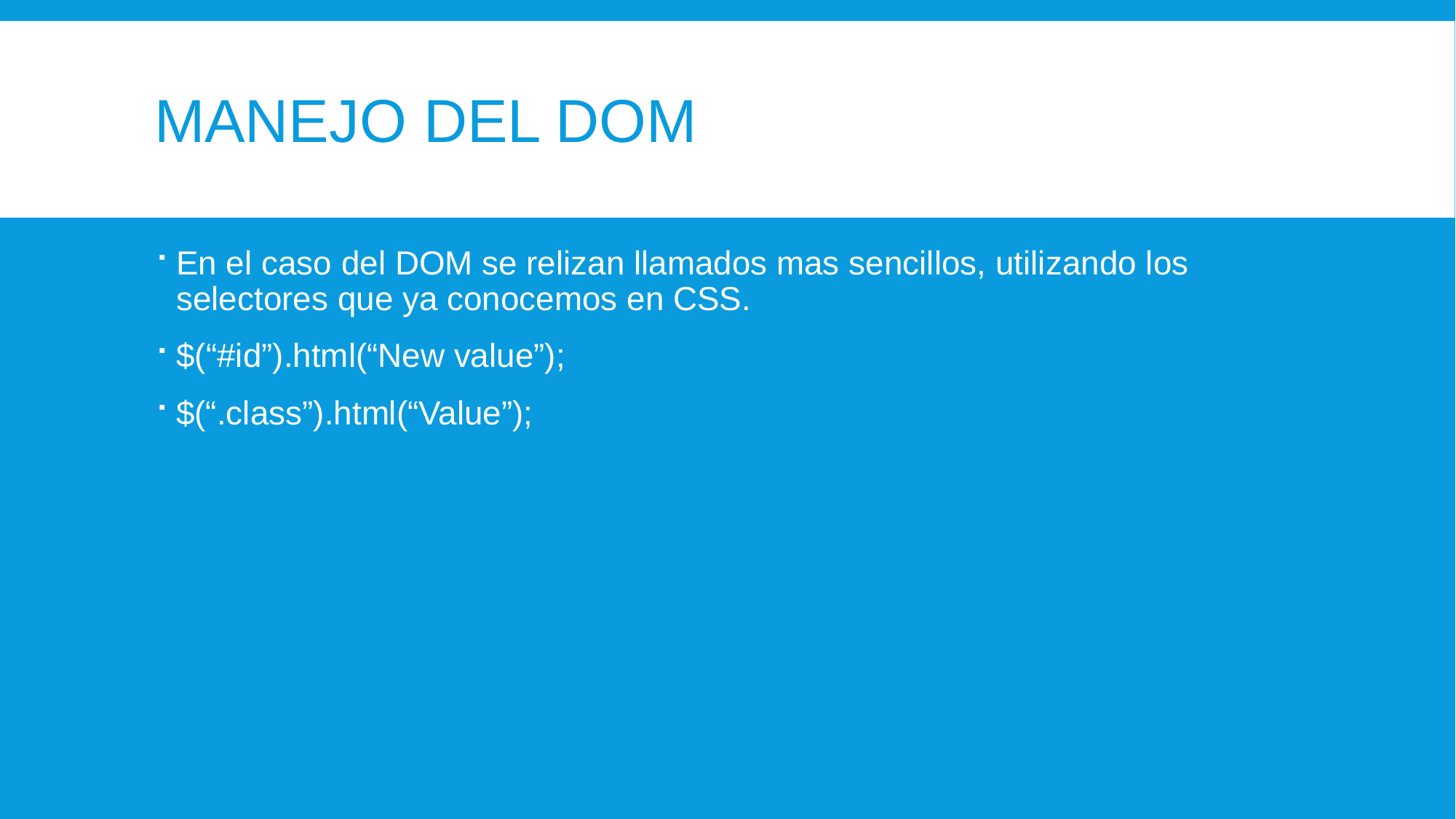

# Manejo del DOM
En el caso del DOM se relizan llamados mas sencillos, utilizando los selectores que ya conocemos en CSS.
$(“#id”).html(“New value”);
$(“.class”).html(“Value”);